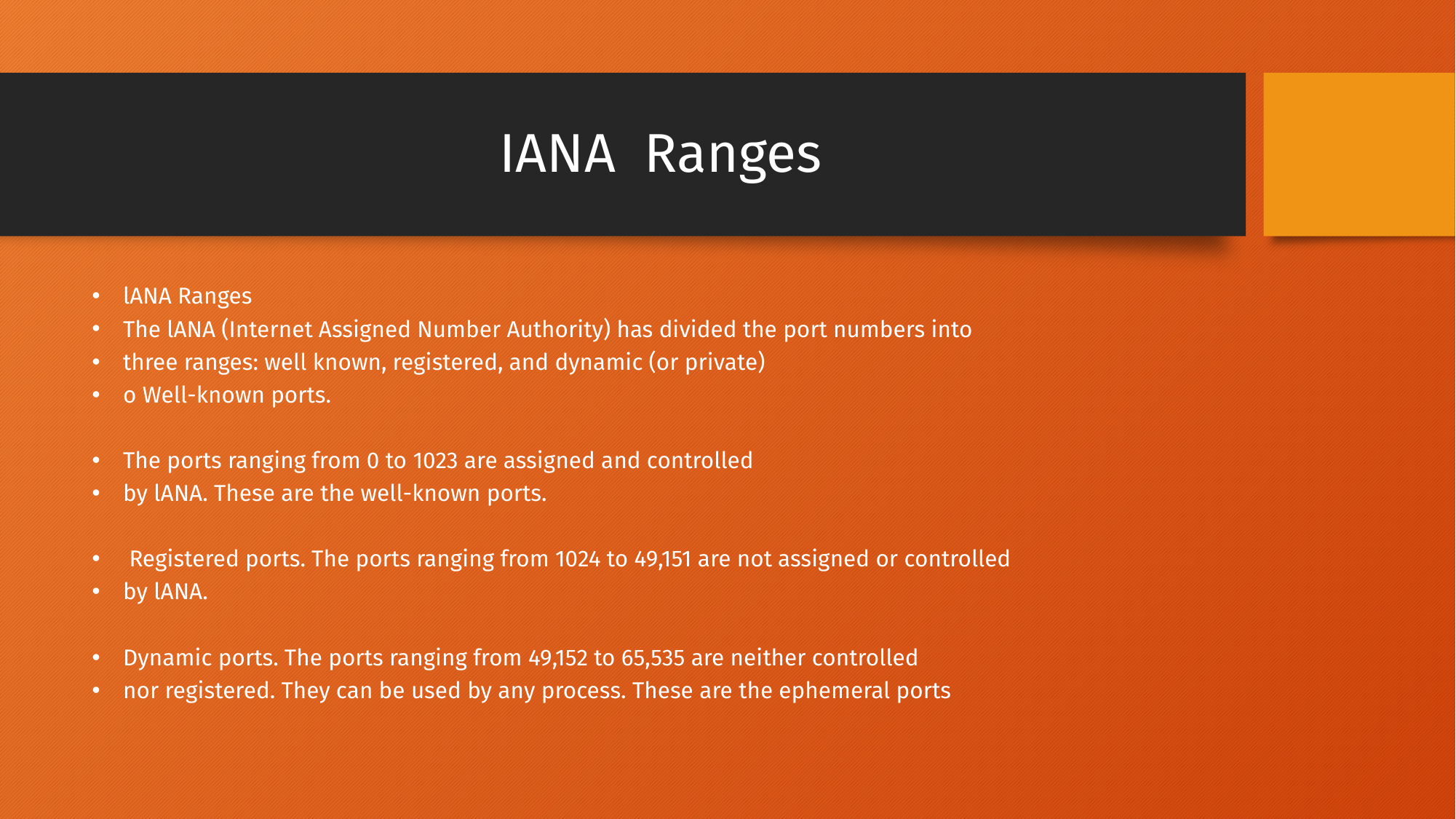

# IANA  Ranges
lANA Ranges
The lANA (Internet Assigned Number Authority) has divided the port numbers into
three ranges: well known, registered, and dynamic (or private)
o Well-known ports.

The ports ranging from 0 to 1023 are assigned and controlled
by lANA. These are the well-known ports.

 Registered ports. The ports ranging from 1024 to 49,151 are not assigned or controlled
by lANA.

Dynamic ports. The ports ranging from 49,152 to 65,535 are neither controlled
nor registered. They can be used by any process. These are the ephemeral ports